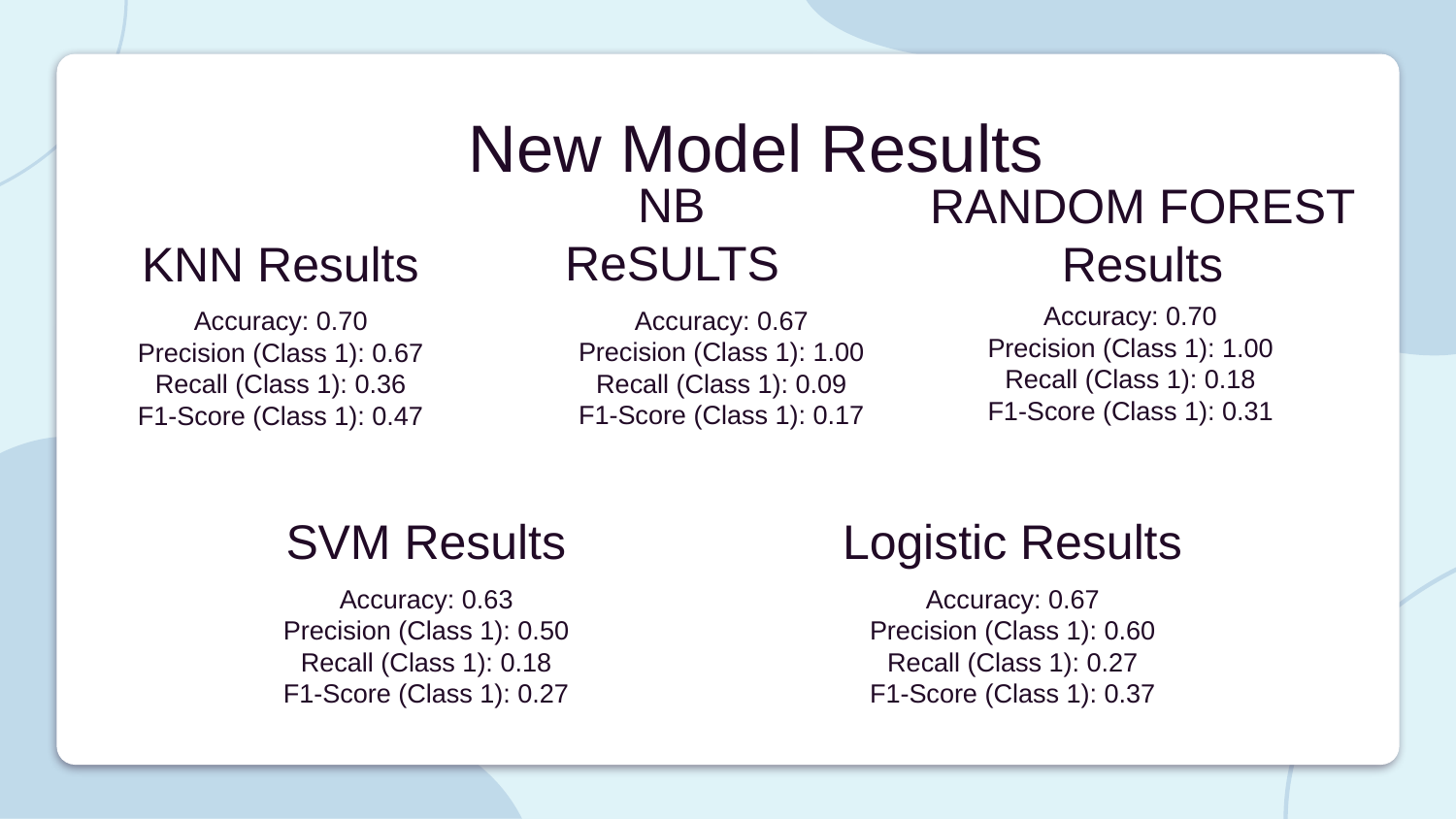

# New Model Results
NB ReSULTS
KNN Results
RANDOM FOREST Results
Accuracy: 0.70
Precision (Class 1): 1.00
Recall (Class 1): 0.18
F1-Score (Class 1): 0.31

Accuracy: 0.67
Precision (Class 1): 1.00
Recall (Class 1): 0.09
F1-Score (Class 1): 0.17

Accuracy: 0.70
Precision (Class 1): 0.67
Recall (Class 1): 0.36
F1-Score (Class 1): 0.47

SVM Results
Logistic Results
Accuracy: 0.63
Precision (Class 1): 0.50
Recall (Class 1): 0.18
F1-Score (Class 1): 0.27

Accuracy: 0.67
Precision (Class 1): 0.60
Recall (Class 1): 0.27
F1-Score (Class 1): 0.37